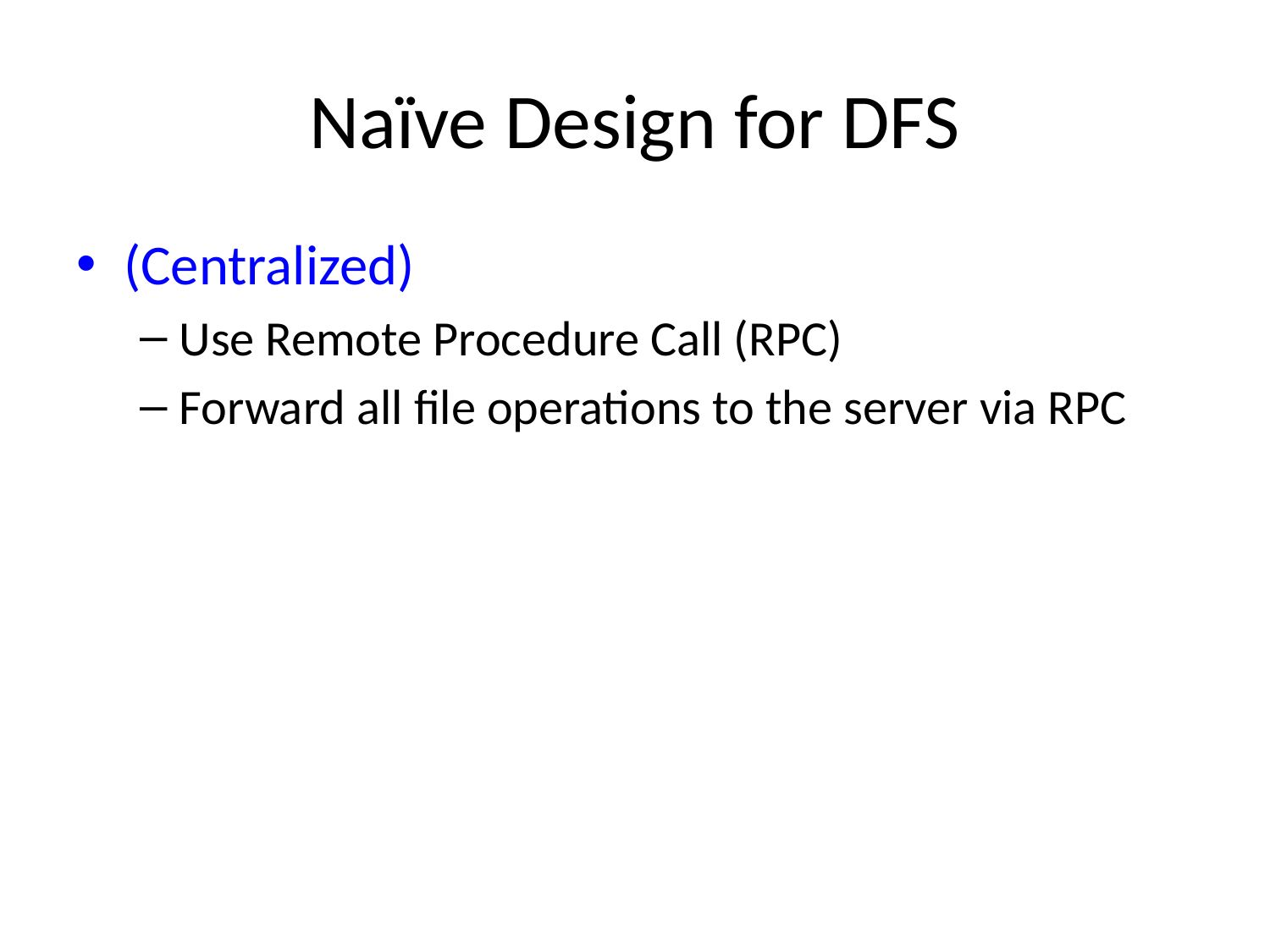

# Naïve Design for DFS
(Centralized)
Use Remote Procedure Call (RPC)
Forward all file operations to the server via RPC